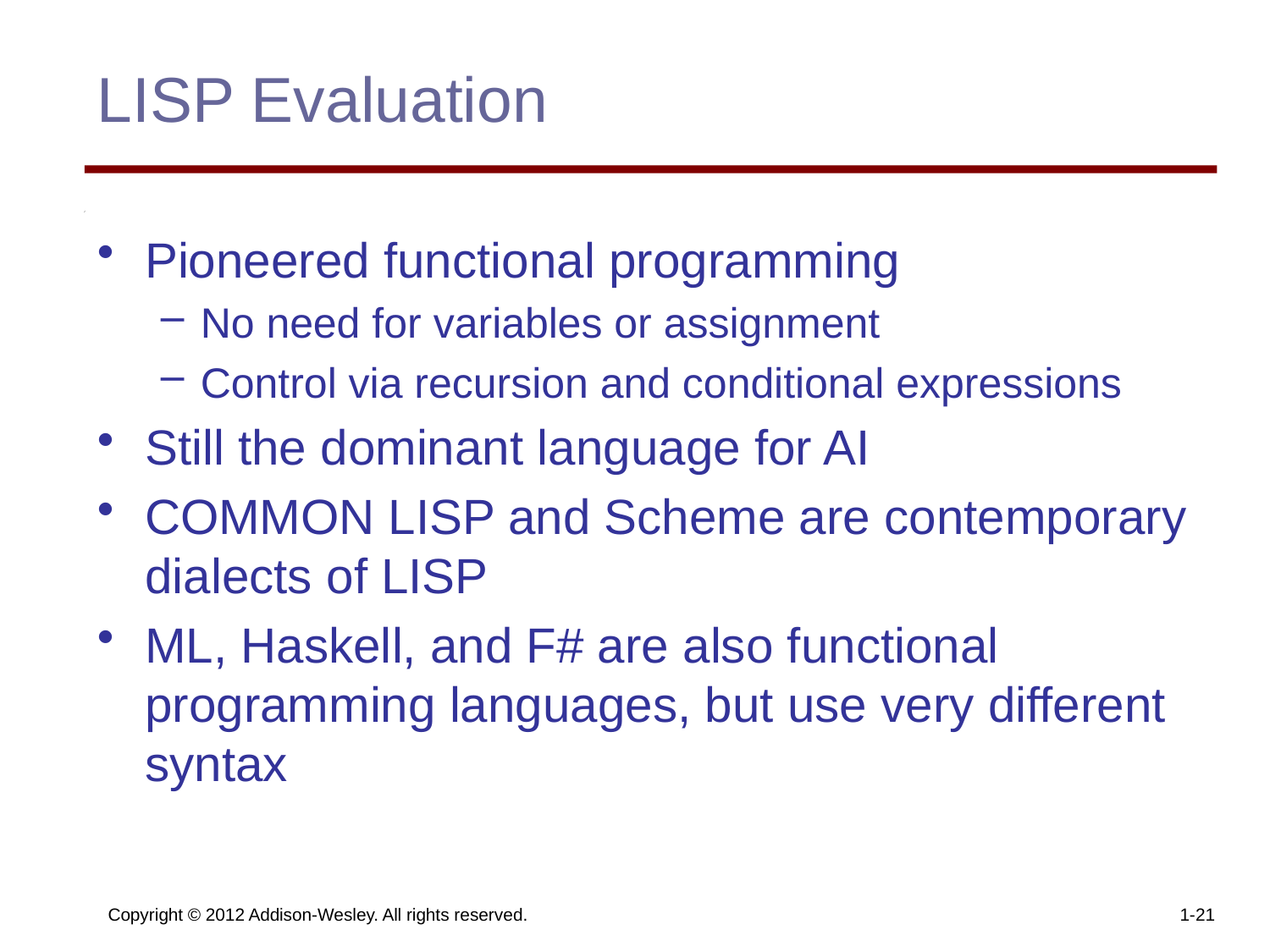

# LISP Evaluation
Pioneered functional programming
No need for variables or assignment
Control via recursion and conditional expressions
Still the dominant language for AI
COMMON LISP and Scheme are contemporary dialects of LISP
ML, Haskell, and F# are also functional programming languages, but use very different syntax
Copyright © 2012 Addison-Wesley. All rights reserved.
1-21